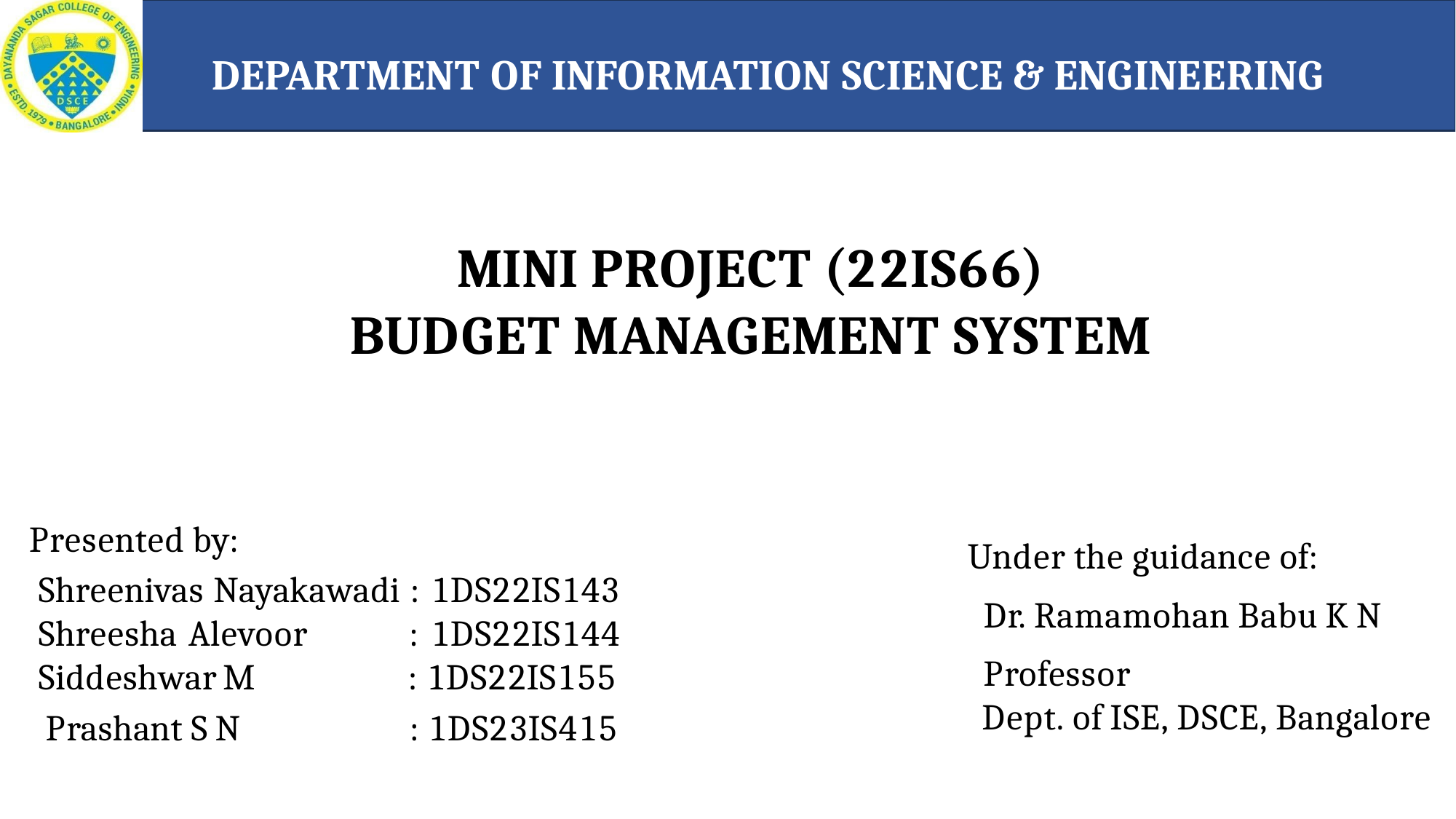

# DEPARTMENT OF INFORMATION SCIENCE & ENGINEERING
MINI PROJECT (22IS66)
BUDGET MANAGEMENT SYSTEM
Presented by:
Shreenivas Nayakawadi : 1DS22IS143 Shreesha Alevoor         : 1DS22IS144 Siddeshwar M                    : 1DS22IS155
 Prashant S N                      : 1DS23IS415
Under the guidance of:
Dr. Ramamohan Babu K N
Professor
Dept. of ISE, DSCE, Bangalore